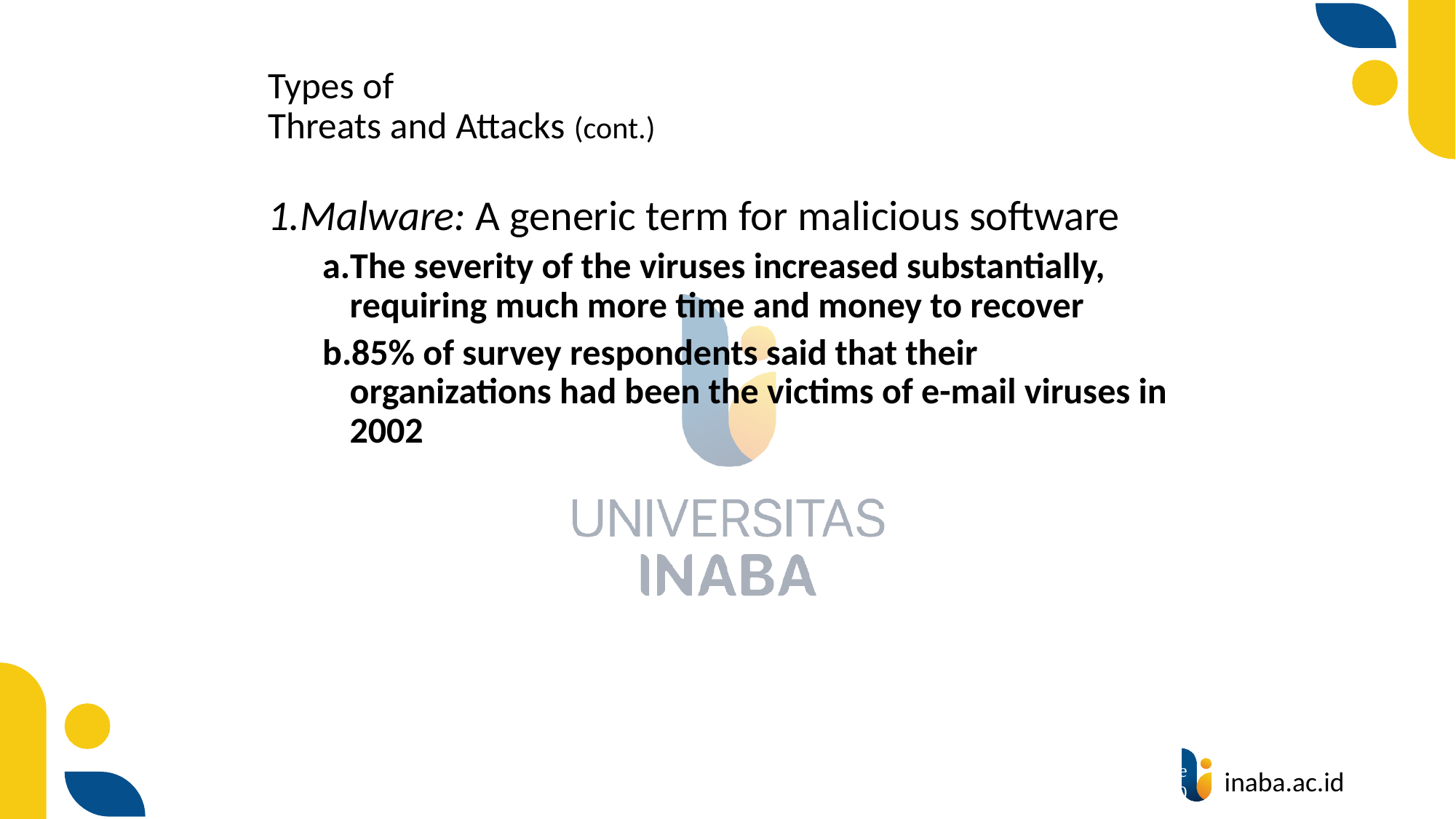

# Types of Threats and Attacks (cont.)
Malware: A generic term for malicious software
The severity of the viruses increased substantially, requiring much more time and money to recover
85% of survey respondents said that their organizations had been the victims of e-mail viruses in 2002
42
© Prentice Hall 2020